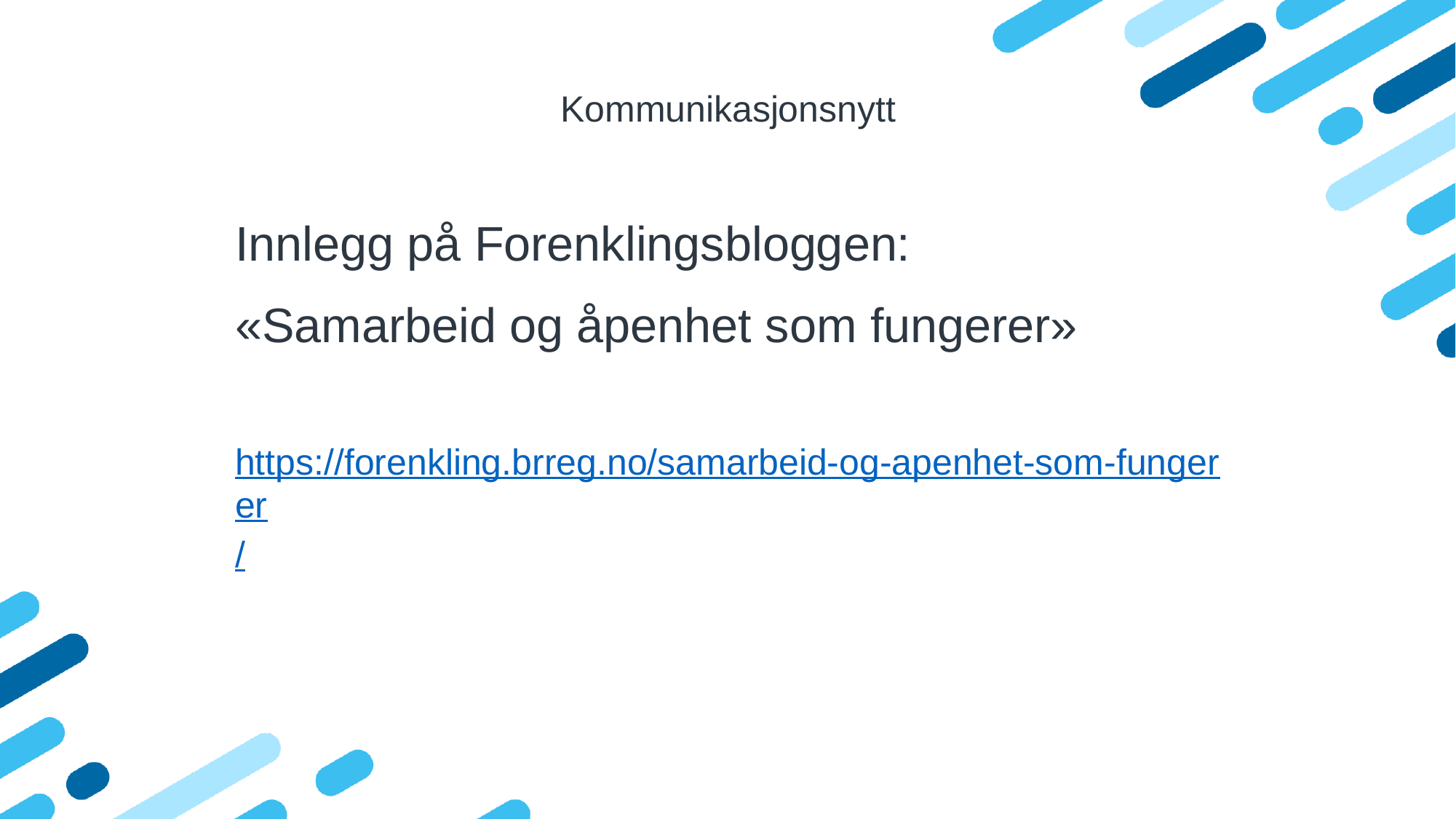

# Kommunikasjonsnytt

Innlegg på Forenklingsbloggen:
«Samarbeid og åpenhet som fungerer»

https://forenkling.brreg.no/samarbeid-og-apenhet-som-fungerer/